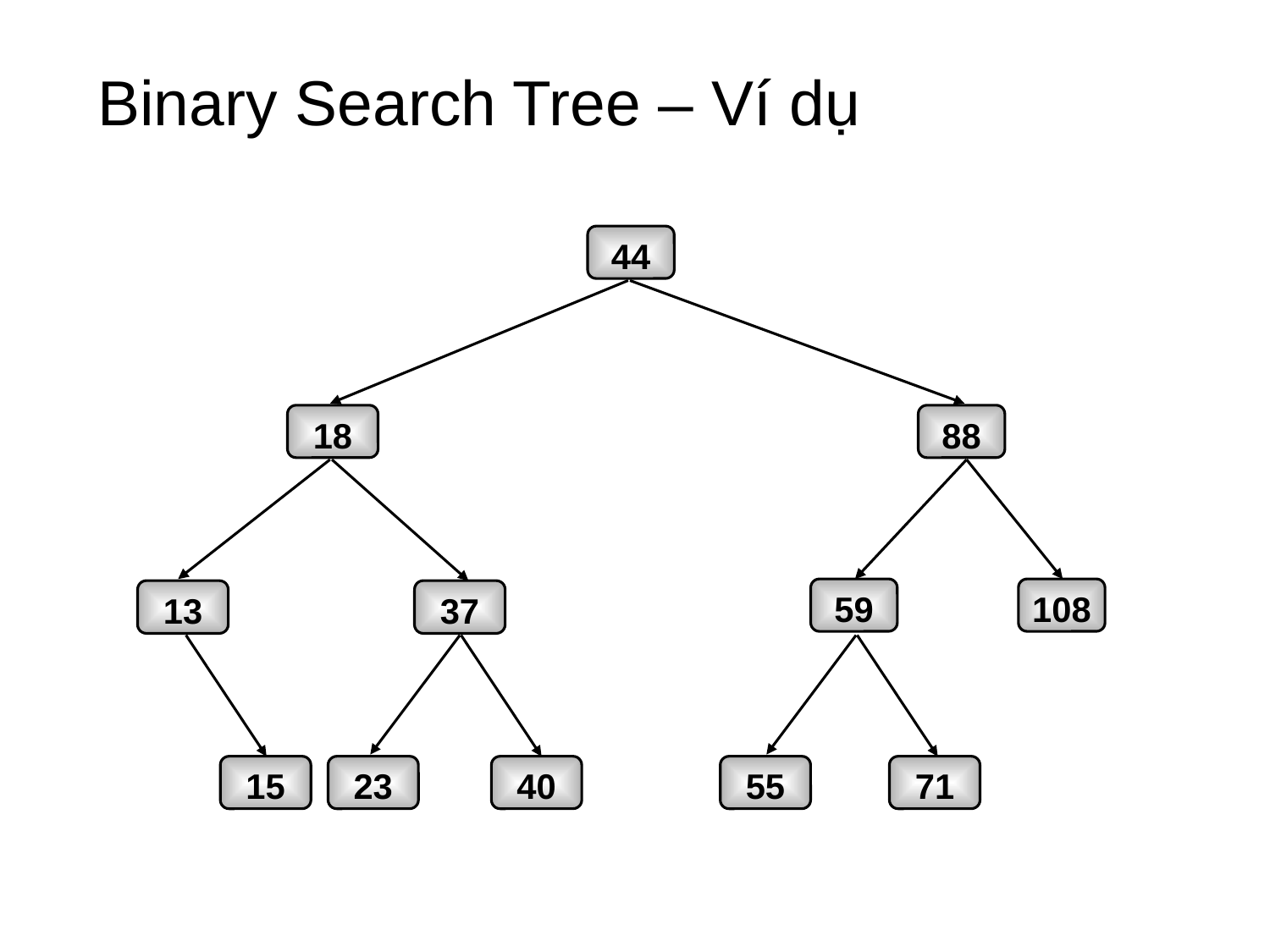

# Binary Search Tree – Ví dụ

44

18
88

59
108
13
37

15
23
40
55
71
15